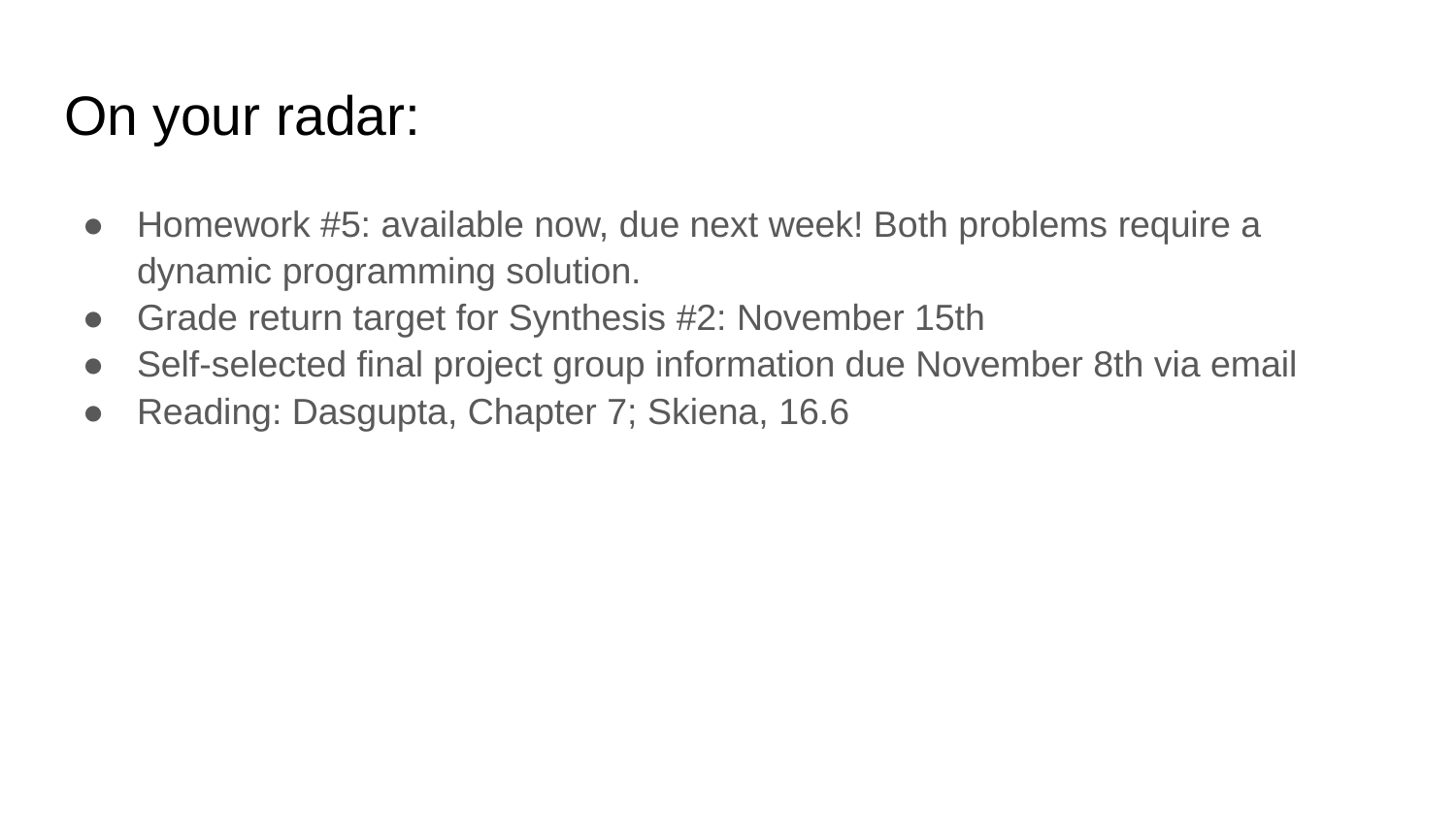

# On your radar:
Homework #5: available now, due next week! Both problems require a dynamic programming solution.
Grade return target for Synthesis #2: November 15th
Self-selected final project group information due November 8th via email
Reading: Dasgupta, Chapter 7; Skiena, 16.6